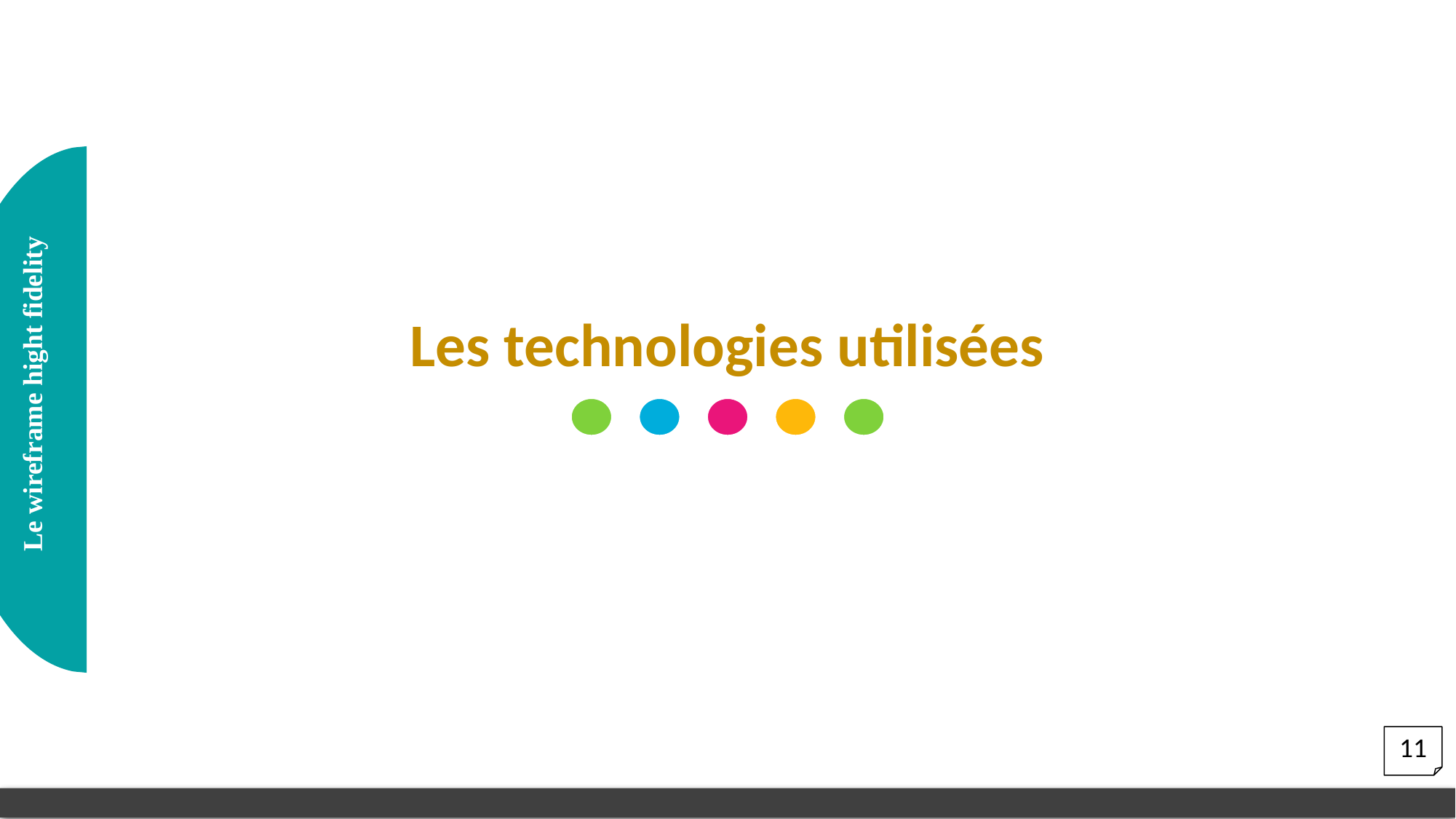

Les technologies utilisées
Le wireframe hight fidelity

11